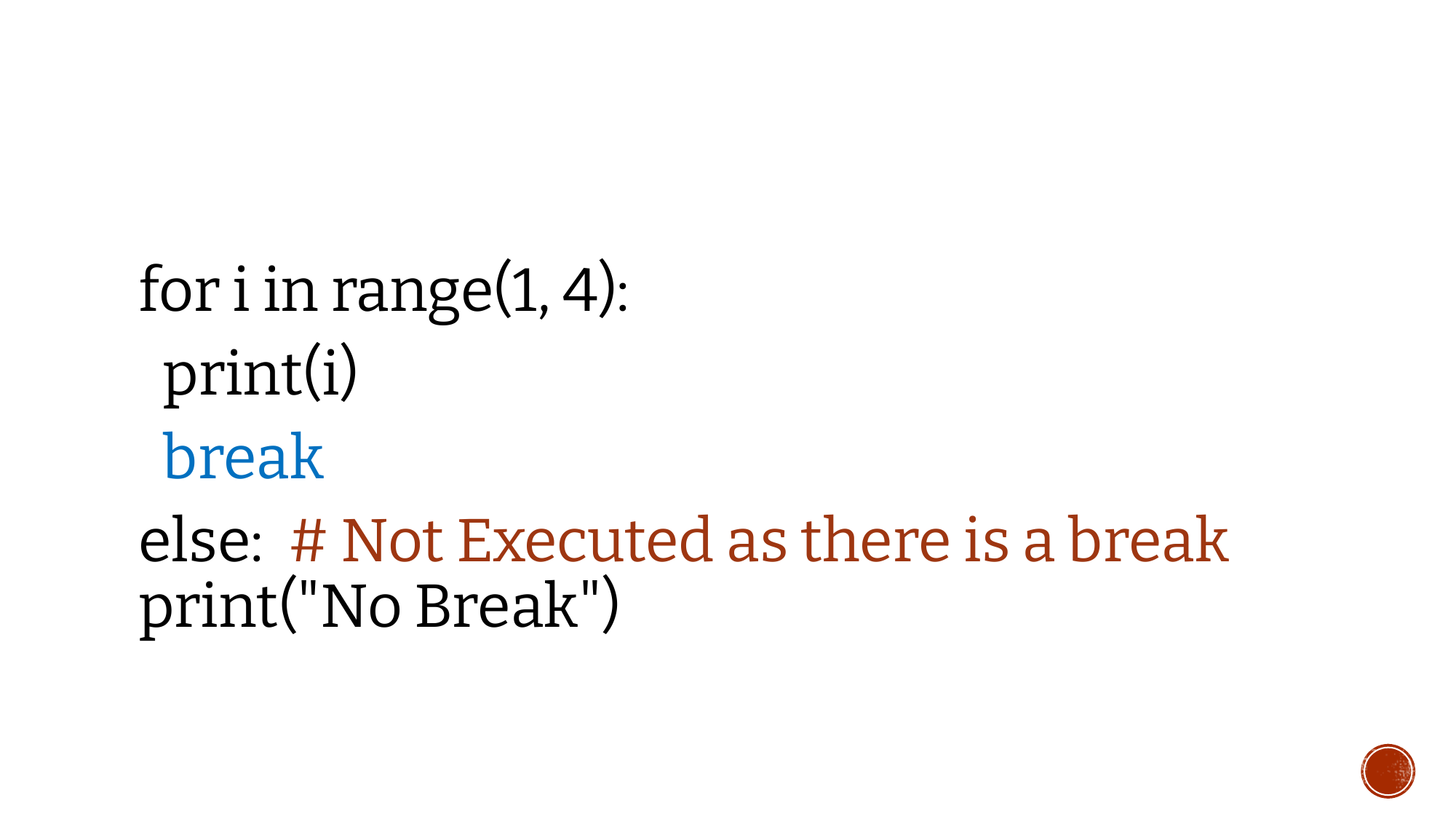

#
for i in range(1, 4):
  print(i)
  break
else:  # Not Executed as there is a break print("No Break")